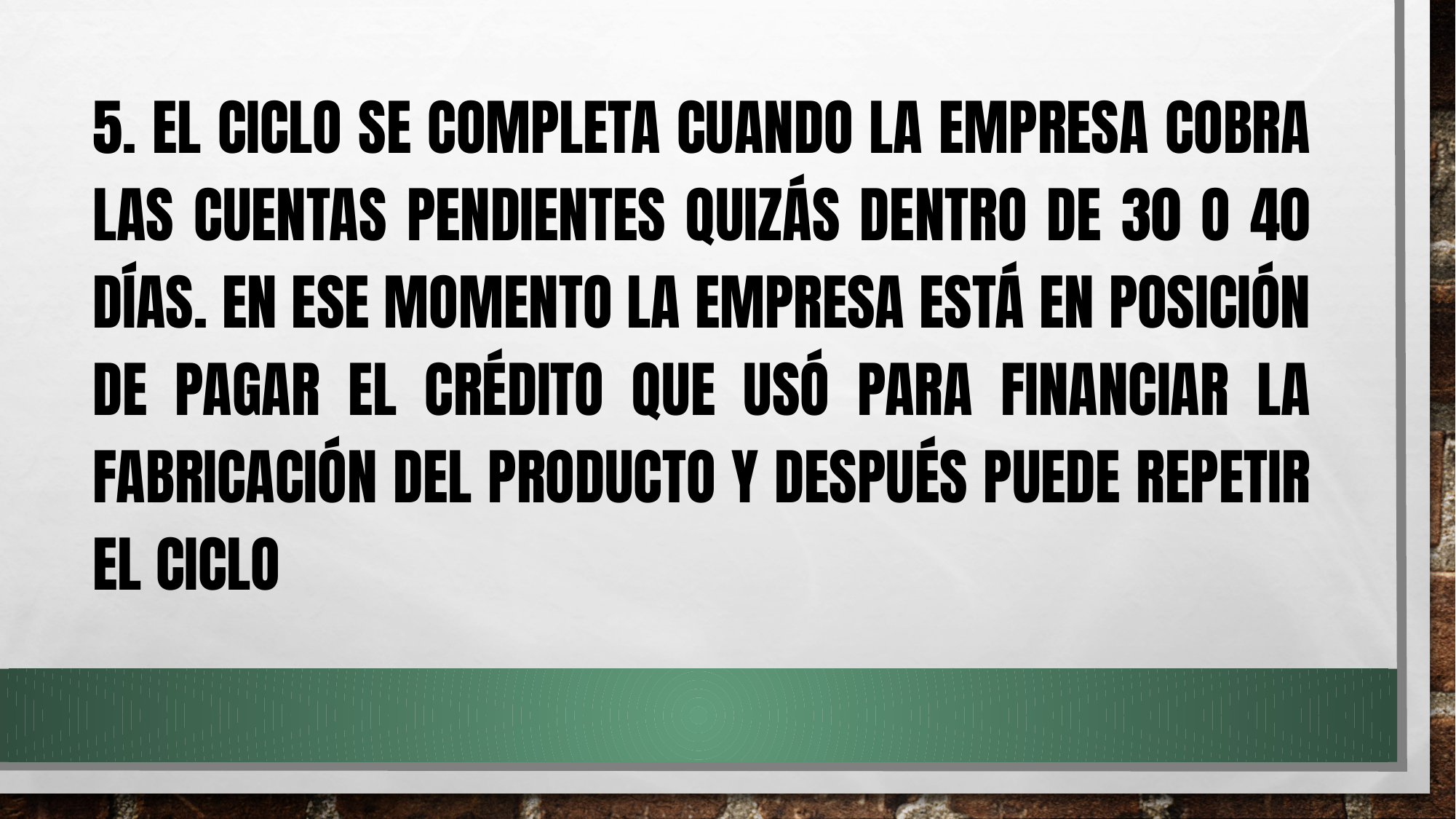

5. El ciclo se completa cuando la empresa cobra las cuentas pendientes quizás dentro de 30 o 40 días. En ese momento la empresa está en posición de pagar el crédito que usó para financiar la fabricación del producto y después puede repetir el ciclo